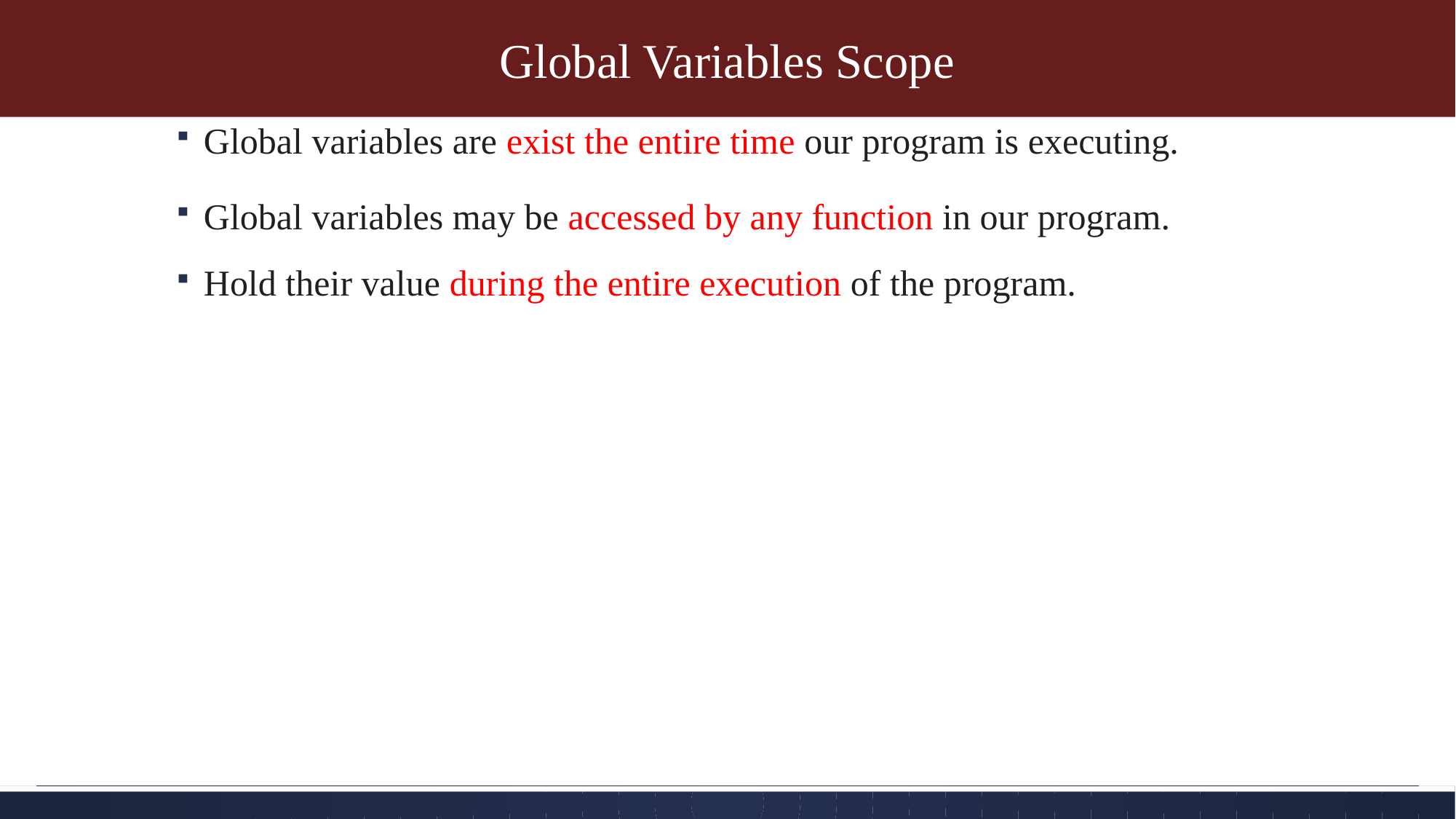

# Global Variables Scope
Global variables are exist the entire time our program is executing.
Global variables may be accessed by any function in our program.
Hold their value during the entire execution of the program.